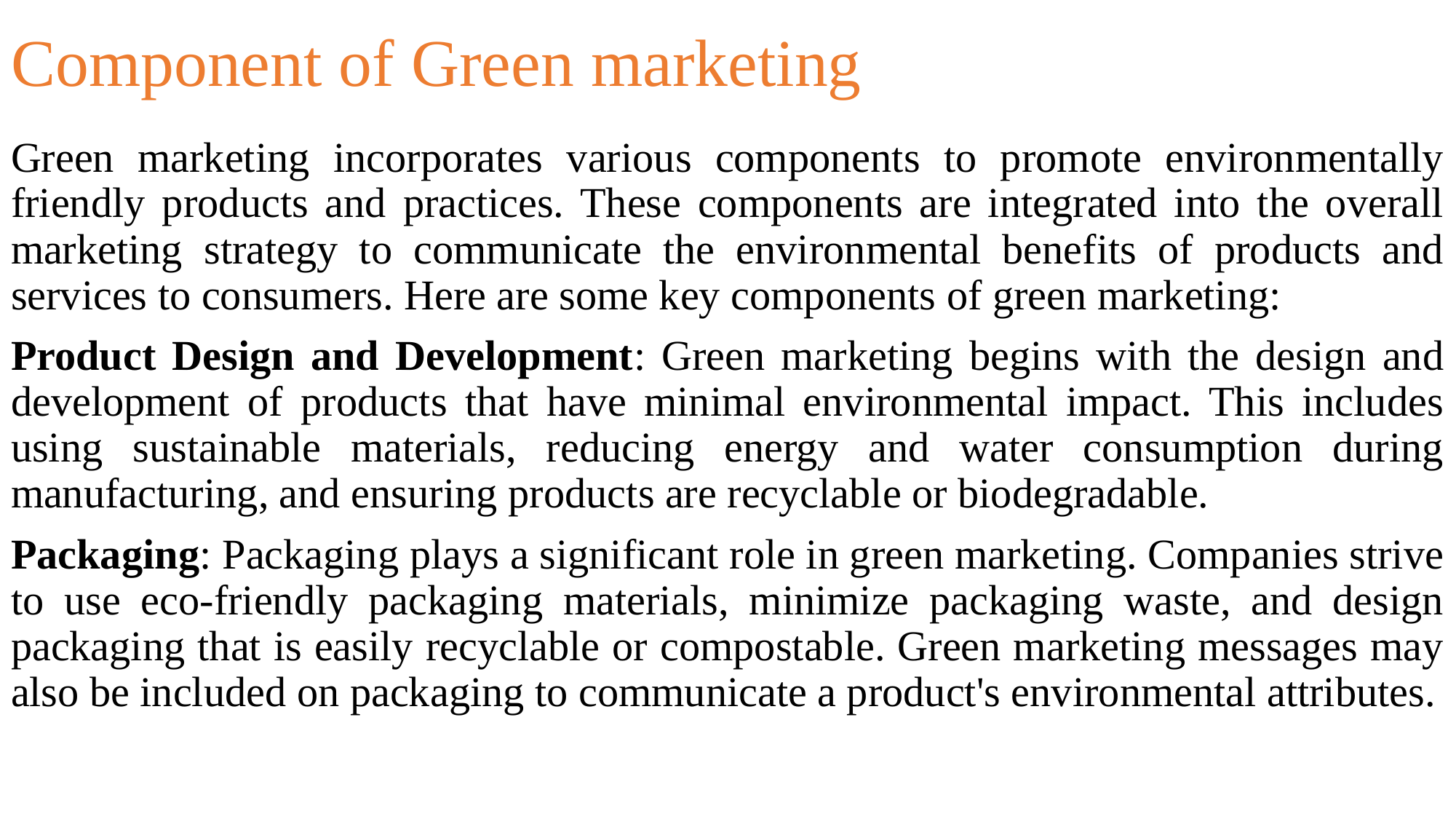

# Component of Green marketing
Green marketing incorporates various components to promote environmentally friendly products and practices. These components are integrated into the overall marketing strategy to communicate the environmental benefits of products and services to consumers. Here are some key components of green marketing:
Product Design and Development: Green marketing begins with the design and development of products that have minimal environmental impact. This includes using sustainable materials, reducing energy and water consumption during manufacturing, and ensuring products are recyclable or biodegradable.
Packaging: Packaging plays a significant role in green marketing. Companies strive to use eco-friendly packaging materials, minimize packaging waste, and design packaging that is easily recyclable or compostable. Green marketing messages may also be included on packaging to communicate a product's environmental attributes.